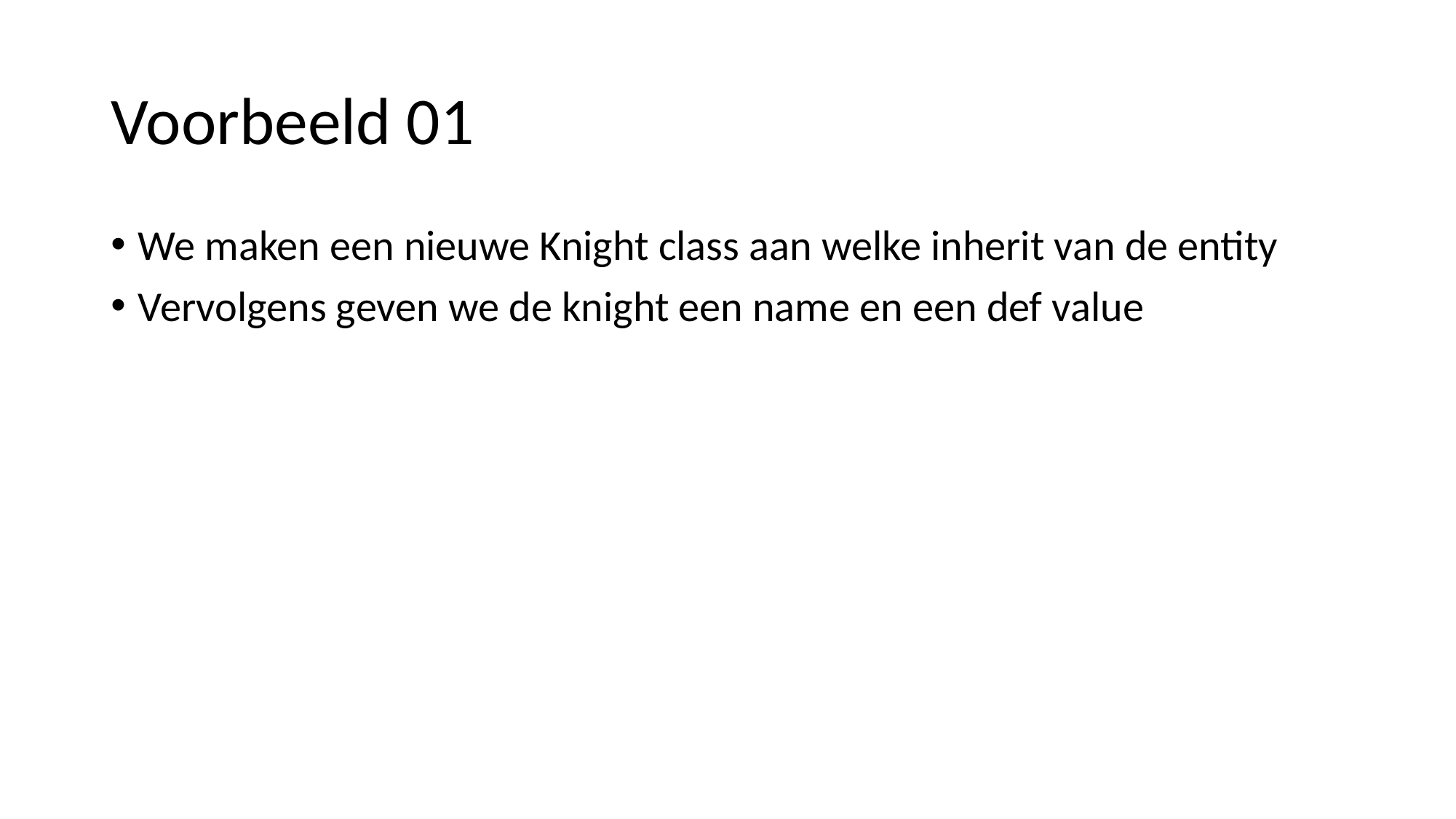

# Voorbeeld 01
We maken een nieuwe Knight class aan welke inherit van de entity
Vervolgens geven we de knight een name en een def value